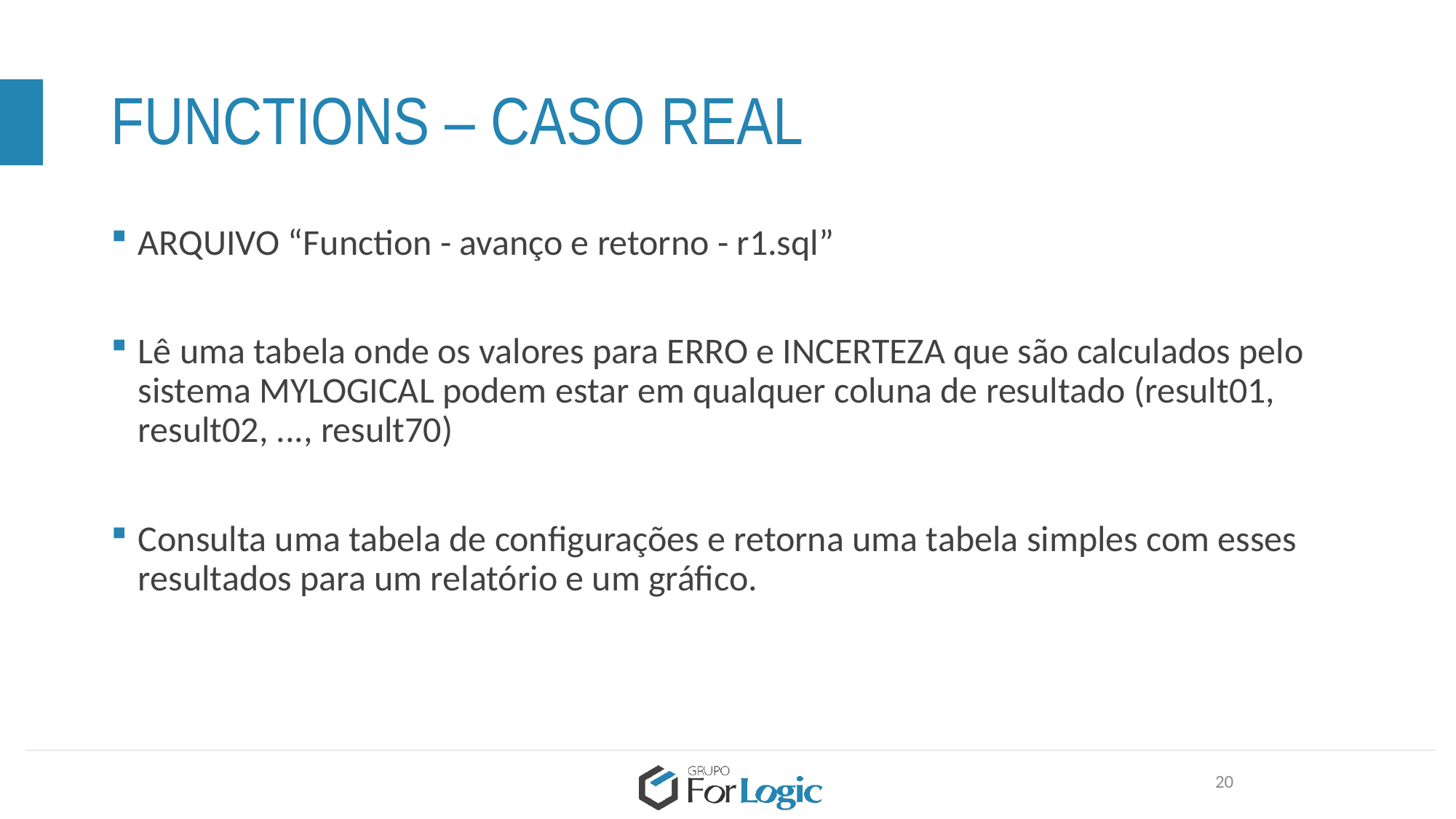

# FUNCTIONS – CASO REAL
ARQUIVO “Function - avanço e retorno - r1.sql”

Lê uma tabela onde os valores para ERRO e INCERTEZA que são calculados pelo sistema MYLOGICAL podem estar em qualquer coluna de resultado (result01, result02, ..., result70)

Consulta uma tabela de configurações e retorna uma tabela simples com esses resultados para um relatório e um gráfico.
20